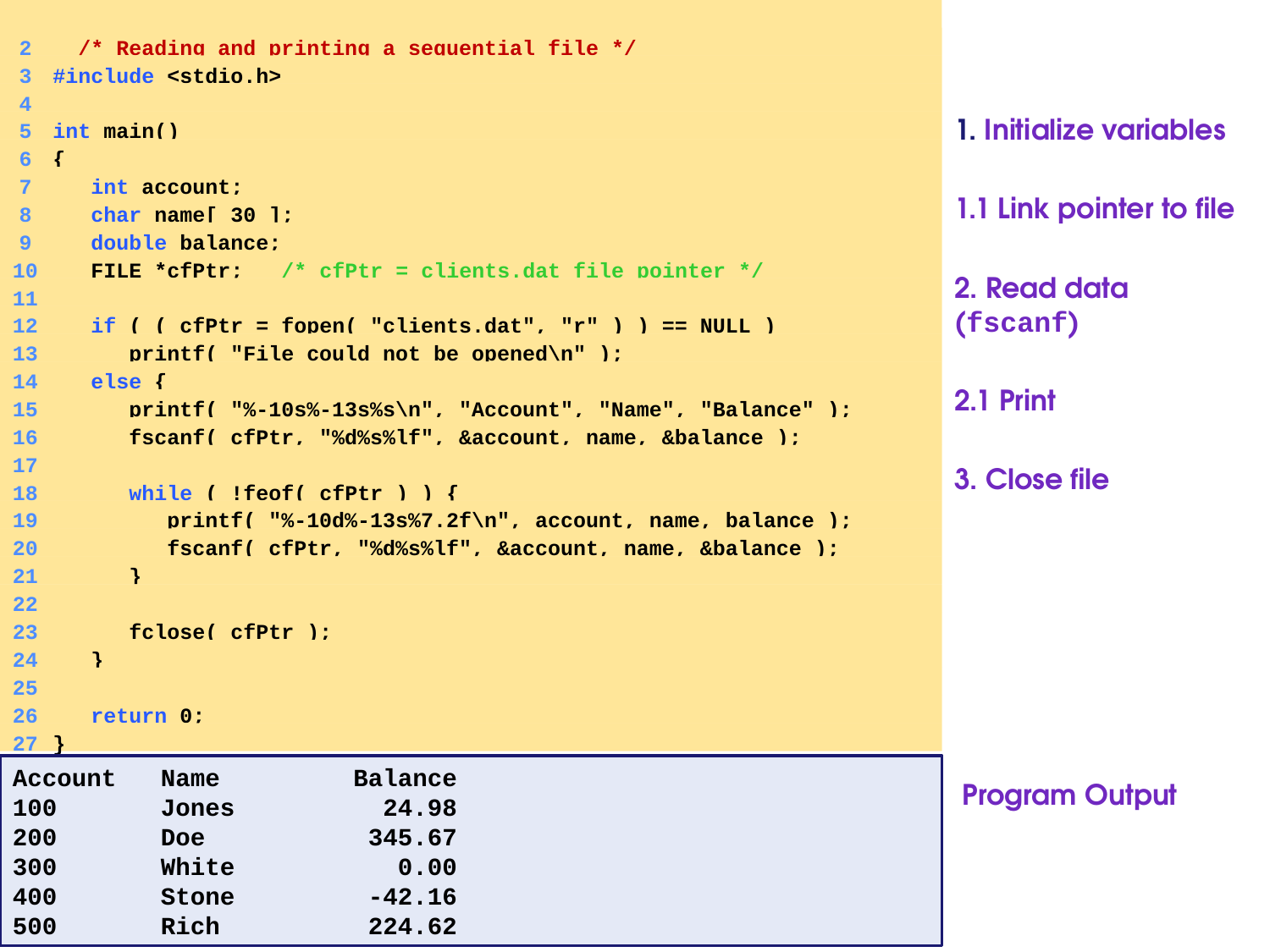

2	  /* Reading and printing a sequential file */

	3	#include <stdio.h>

	4

	5	int main()

	6	{

	7	   int account;

	8	   char name[ 30 ];

	9	   double balance;

	10	   FILE *cfPtr;   /* cfPtr = clients.dat file pointer */

	11

	12	   if ( ( cfPtr = fopen( "clients.dat", "r" ) ) == NULL )

	13	      printf( "File could not be opened\n" );

	14	   else {

	15	      printf( "%-10s%-13s%s\n", "Account", "Name", "Balance" );

	16	      fscanf( cfPtr, "%d%s%lf", &account, name, &balance );

	17

	18	      while ( !feof( cfPtr ) ) {

	19	         printf( "%-10d%-13s%7.2f\n", account, name, balance );

	20	         fscanf( cfPtr, "%d%s%lf", &account, name, &balance );

	21	      }

	22

	23	      fclose( cfPtr );

	24	   }

	25

	26	   return 0;

	27	}

1. Initialize variables

1.1 Link pointer to file

2. Read data (fscanf)

2.1 Print

3. Close file

 Program Output
Account   Name         Balance
100       Jones          24.98
200       Doe           345.67
300       White           0.00
400       Stone         -42.16
500       Rich          224.62